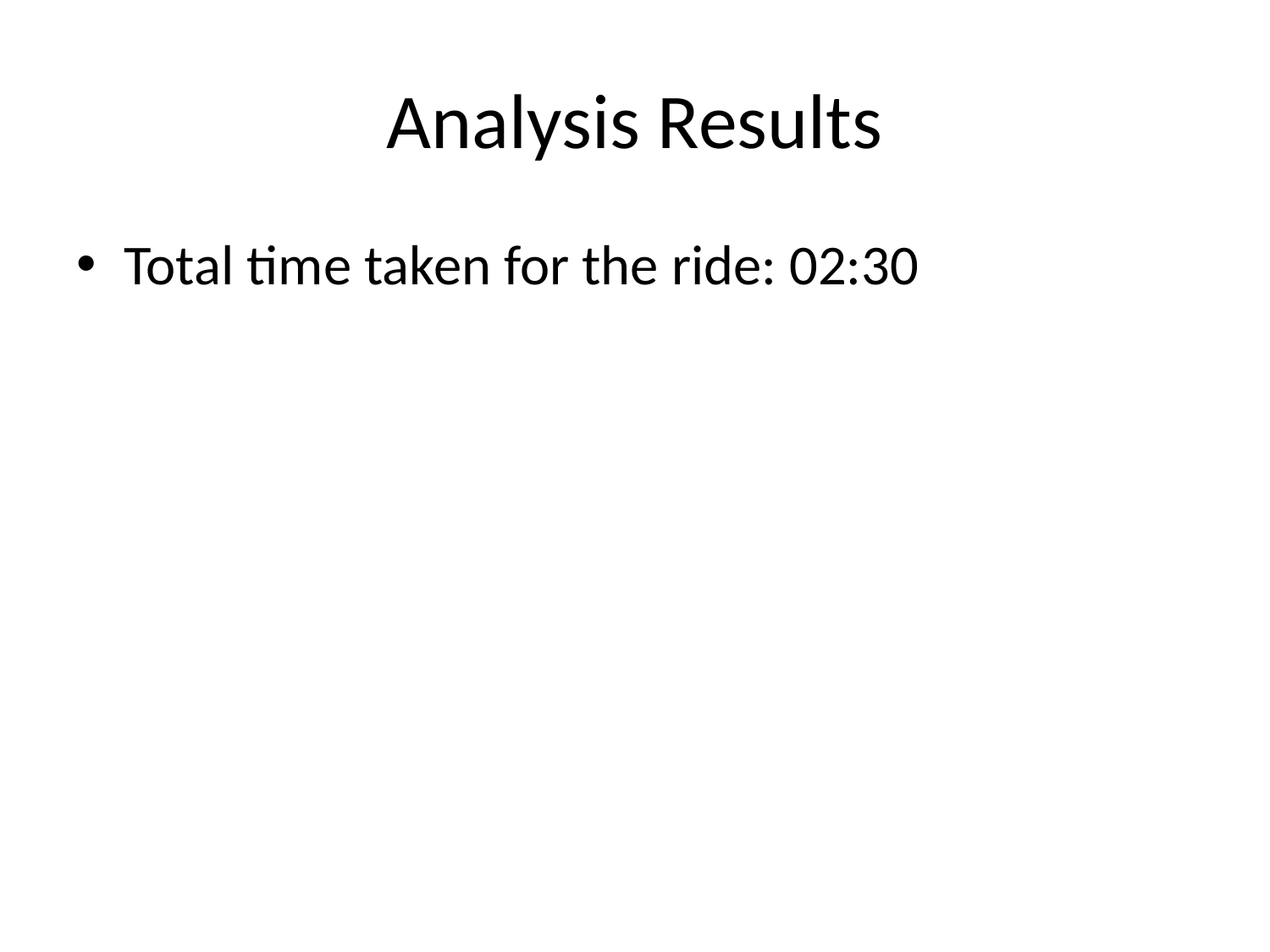

# Analysis Results
Total time taken for the ride: 02:30